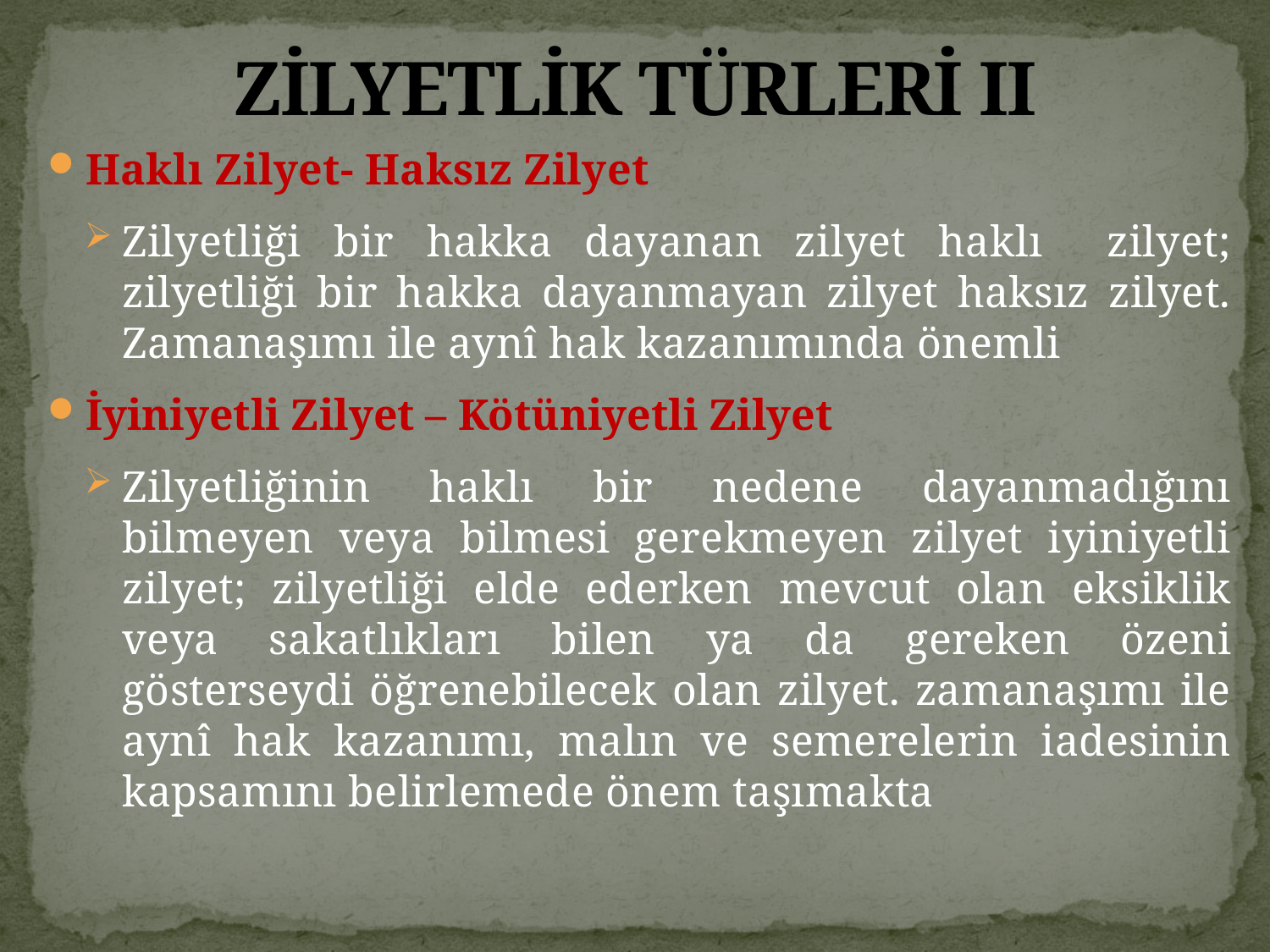

# ZİLYETLİK TÜRLERİ II
Haklı Zilyet- Haksız Zilyet
Zilyetliği bir hakka dayanan zilyet haklı  zilyet; zilyetliği bir hakka dayanmayan zilyet haksız zilyet. Zamanaşımı ile aynî hak kazanımında önemli
İyiniyetli Zilyet – Kötüniyetli Zilyet
Zilyetliğinin haklı bir nedene dayanmadığını bilmeyen veya bilmesi gerekmeyen zilyet iyiniyetli zilyet; zilyetliği elde ederken mevcut olan eksiklik veya sakatlıkları bilen ya da gereken özeni gösterseydi öğrenebilecek olan zilyet. zamanaşımı ile aynî hak kazanımı, malın ve semerelerin iadesinin kapsamını belirlemede önem taşımakta